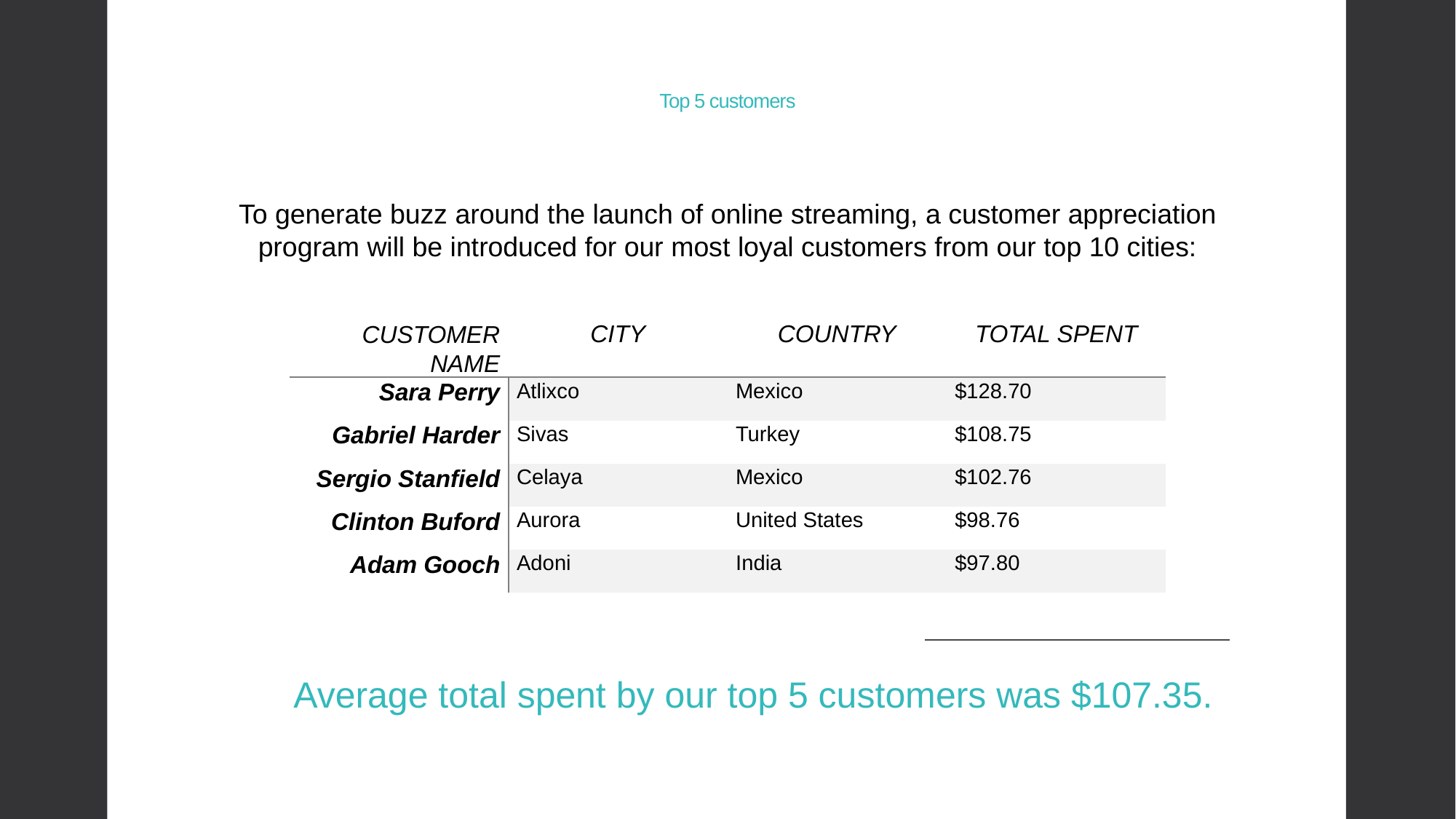

# Top 5 customers
To generate buzz around the launch of online streaming, a customer appreciation program will be introduced for our most loyal customers from our top 10 cities:
| CUSTOMER NAME | CITY | COUNTRY | TOTAL SPENT |
| --- | --- | --- | --- |
| Sara Perry | Atlixco | Mexico | $128.70 |
| Gabriel Harder | Sivas | Turkey | $108.75 |
| Sergio Stanfield | Celaya | Mexico | $102.76 |
| Clinton Buford | Aurora | United States | $98.76 |
| Adam Gooch | Adoni | India | $97.80 |
Average total spent by our top 5 customers was $107.35.